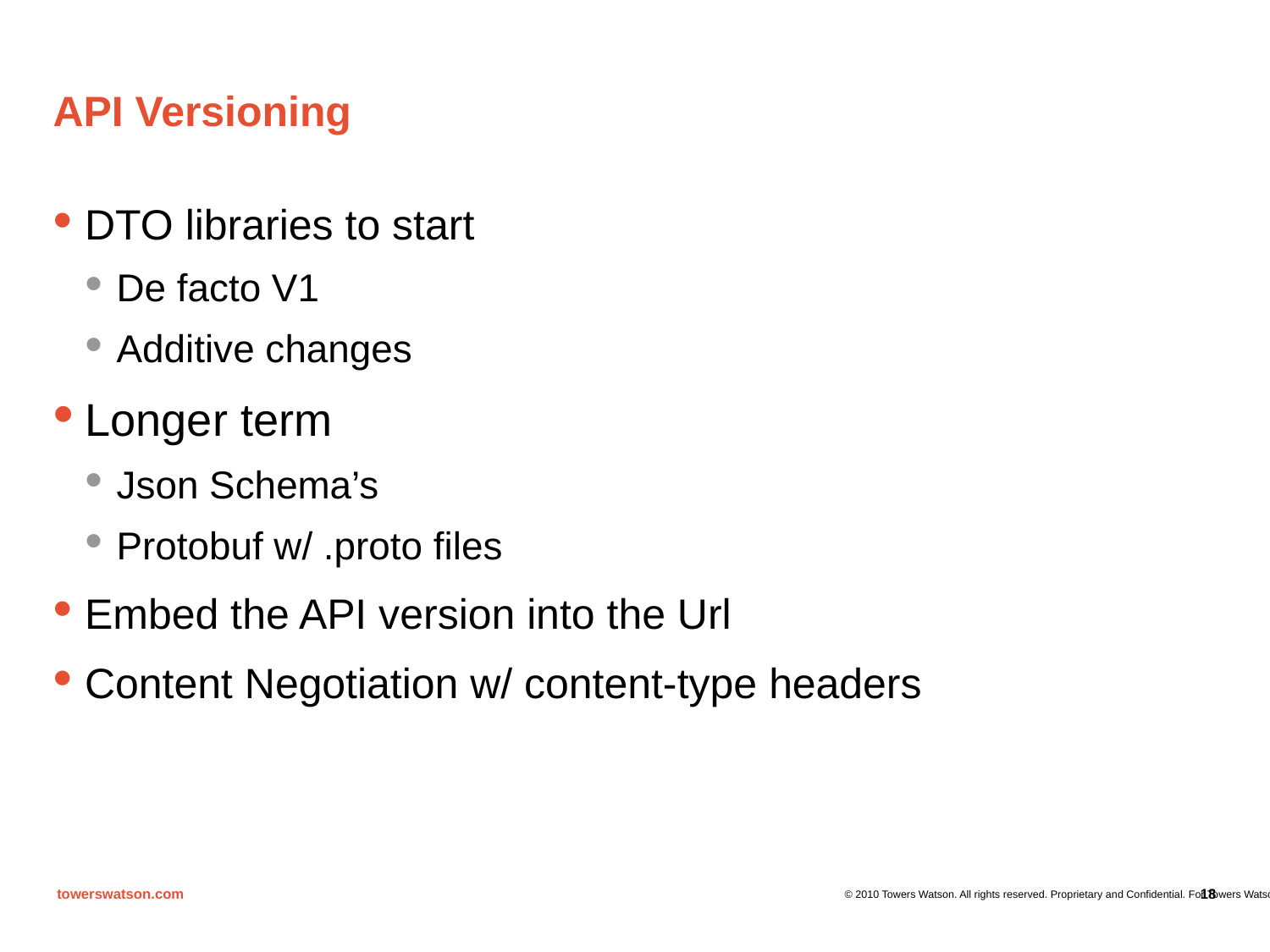

# API Versioning
DTO libraries to start
De facto V1
Additive changes
Longer term
Json Schema’s
Protobuf w/ .proto files
Embed the API version into the Url
Content Negotiation w/ content-type headers
18